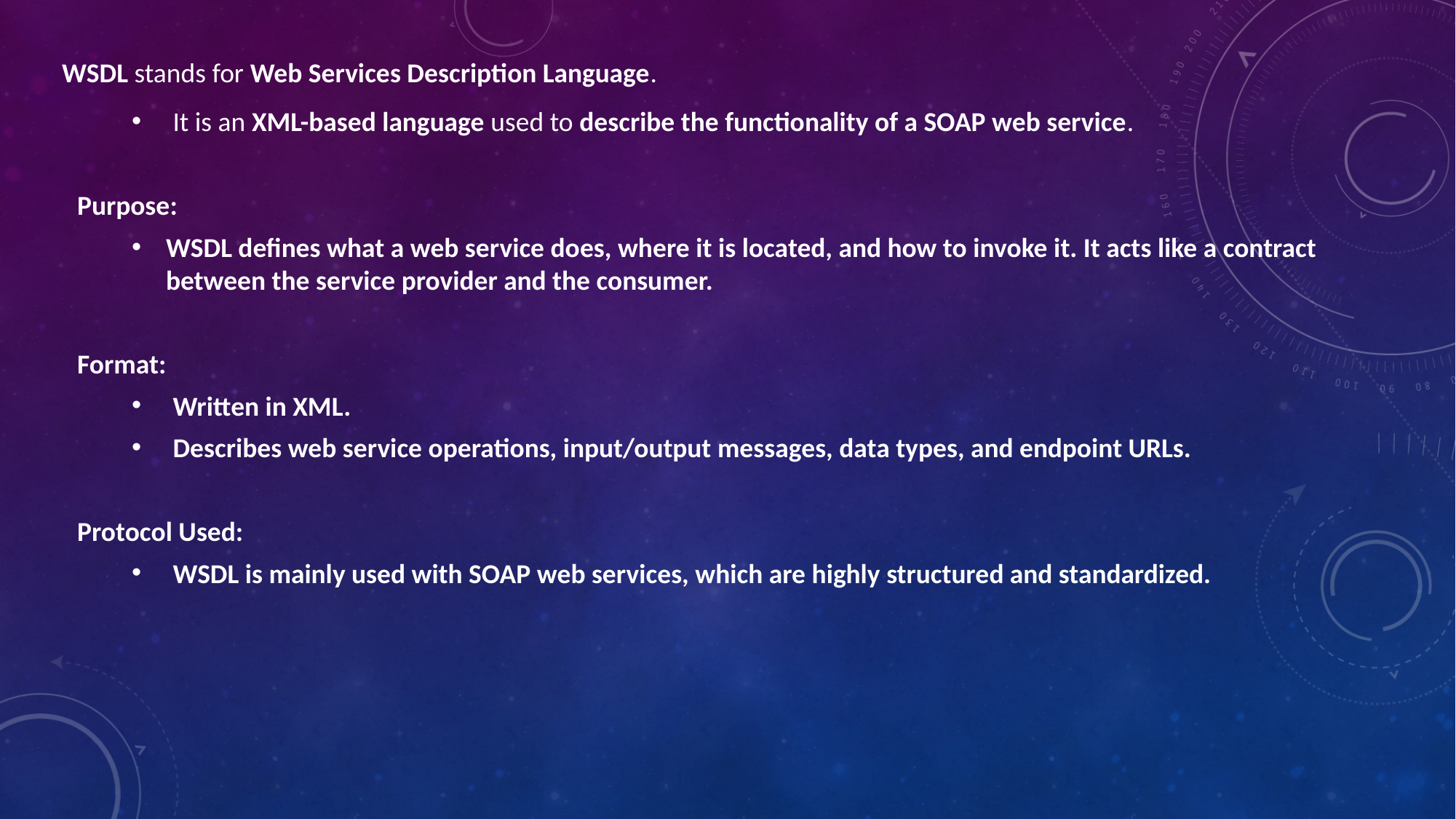

WSDL stands for Web Services Description Language.
It is an XML-based language used to describe the functionality of a SOAP web service.

Purpose:
WSDL defines what a web service does, where it is located, and how to invoke it. It acts like a contract between the service provider and the consumer.

Format:
Written in XML.
Describes web service operations, input/output messages, data types, and endpoint URLs.

Protocol Used:
WSDL is mainly used with SOAP web services, which are highly structured and standardized.